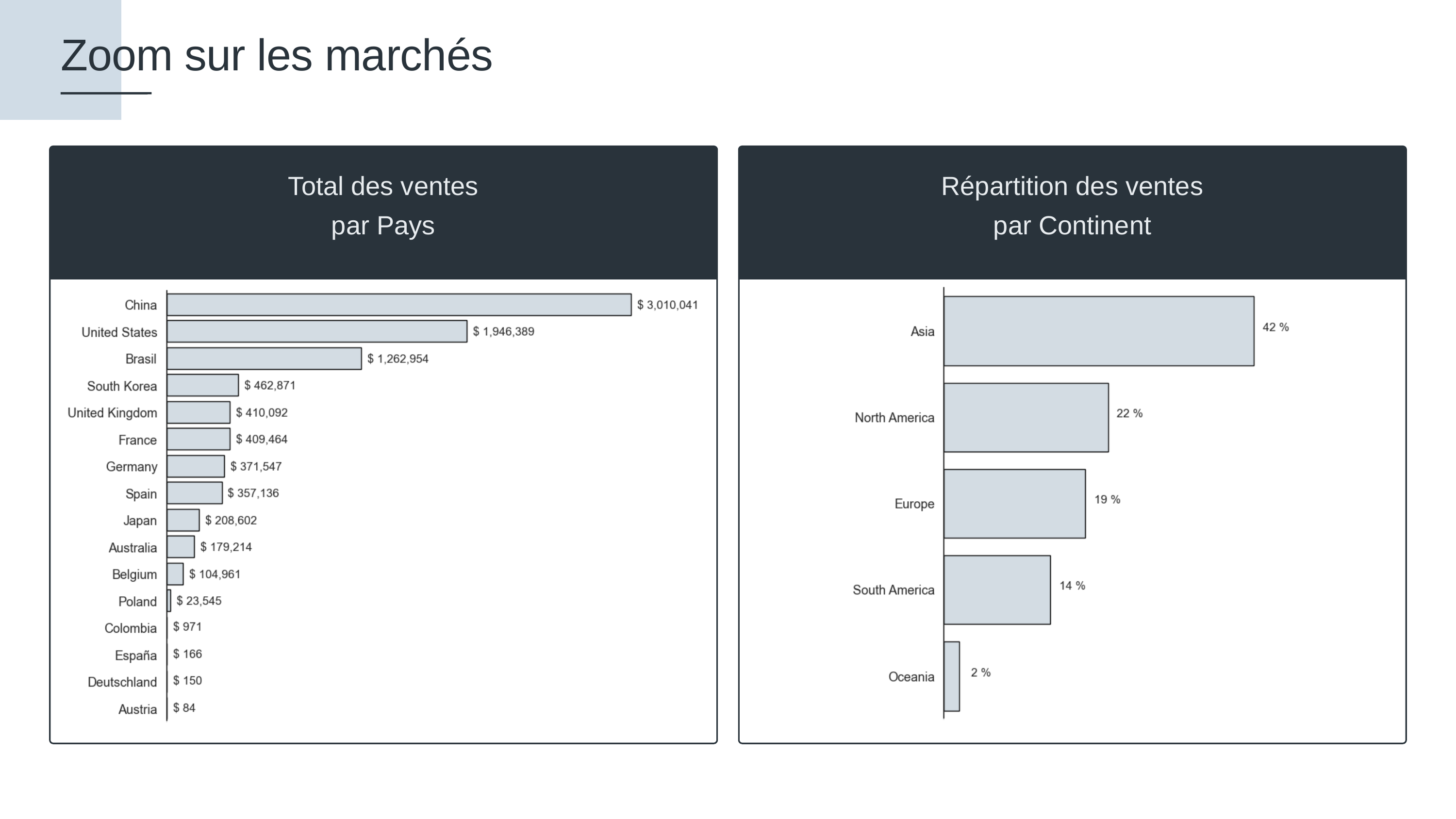

Zoom sur les marchés

Total des ventes
par Pays

Répartition des ventes
par Continent